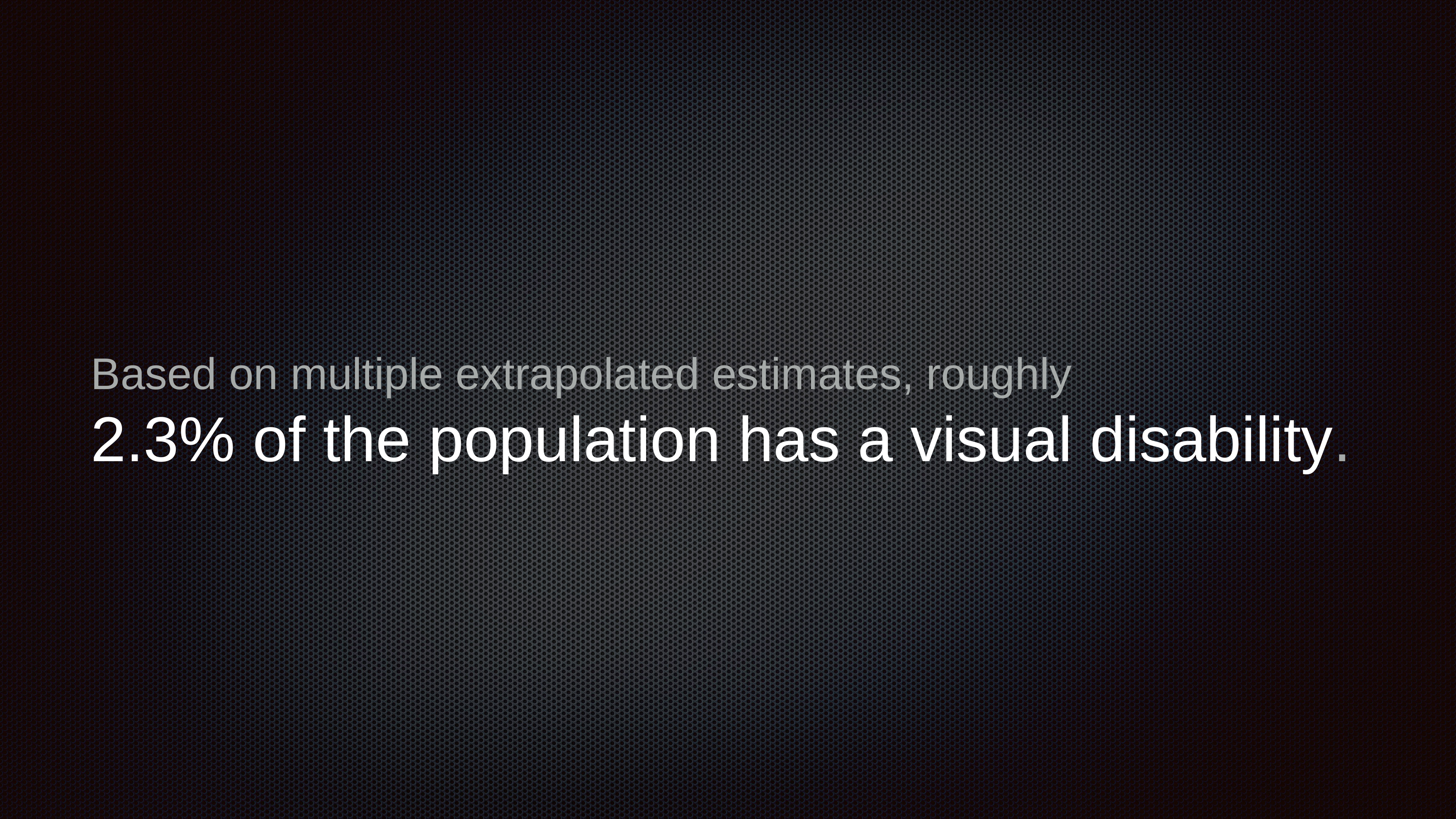

# Based on multiple extrapolated estimates, roughly
2.3% of the population has a visual disability.